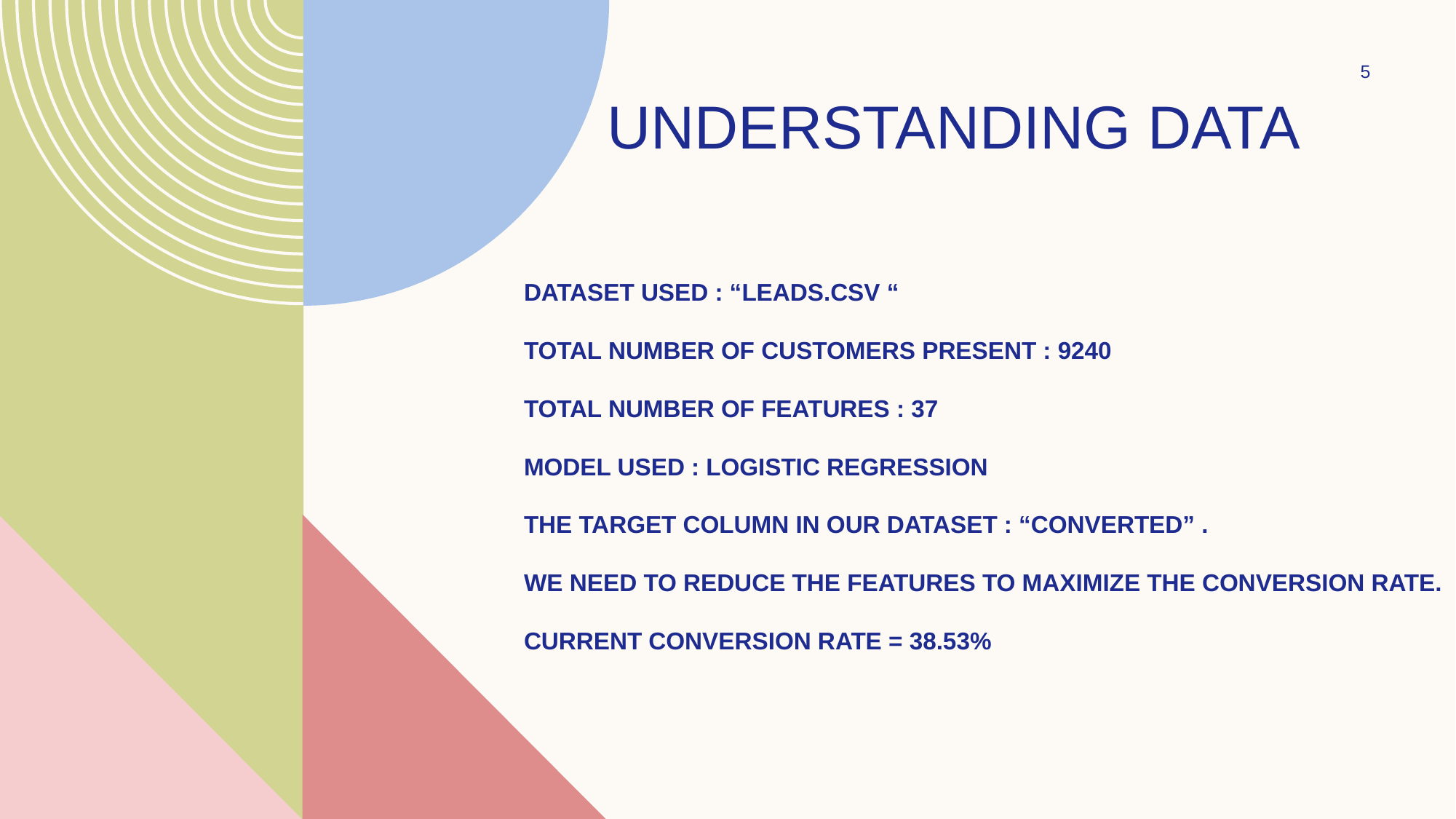

5
UNDERSTANDING DATA
# Dataset used : “Leads.csv “ Total number of customers present : 9240 Total number of features : 37 Model used : Logistic Regression The target column in our dataset : “Converted” . We need to reduce the features to maximize the conversion rate. Current Conversion Rate = 38.53%